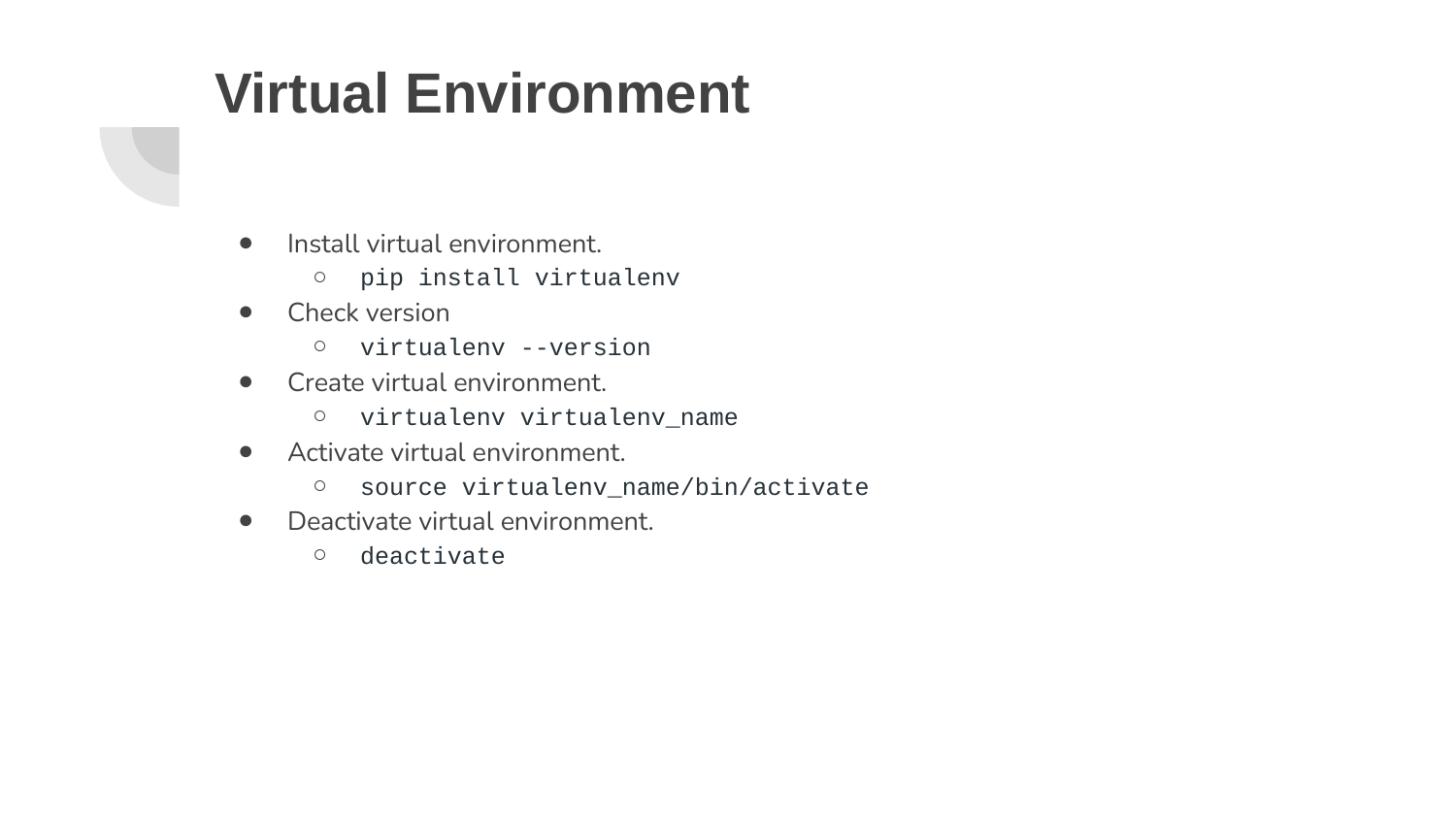

# Virtual Environment
Install virtual environment.
pip install virtualenv
Check version
virtualenv --version
Create virtual environment.
virtualenv virtualenv_name
Activate virtual environment.
source virtualenv_name/bin/activate
Deactivate virtual environment.
deactivate